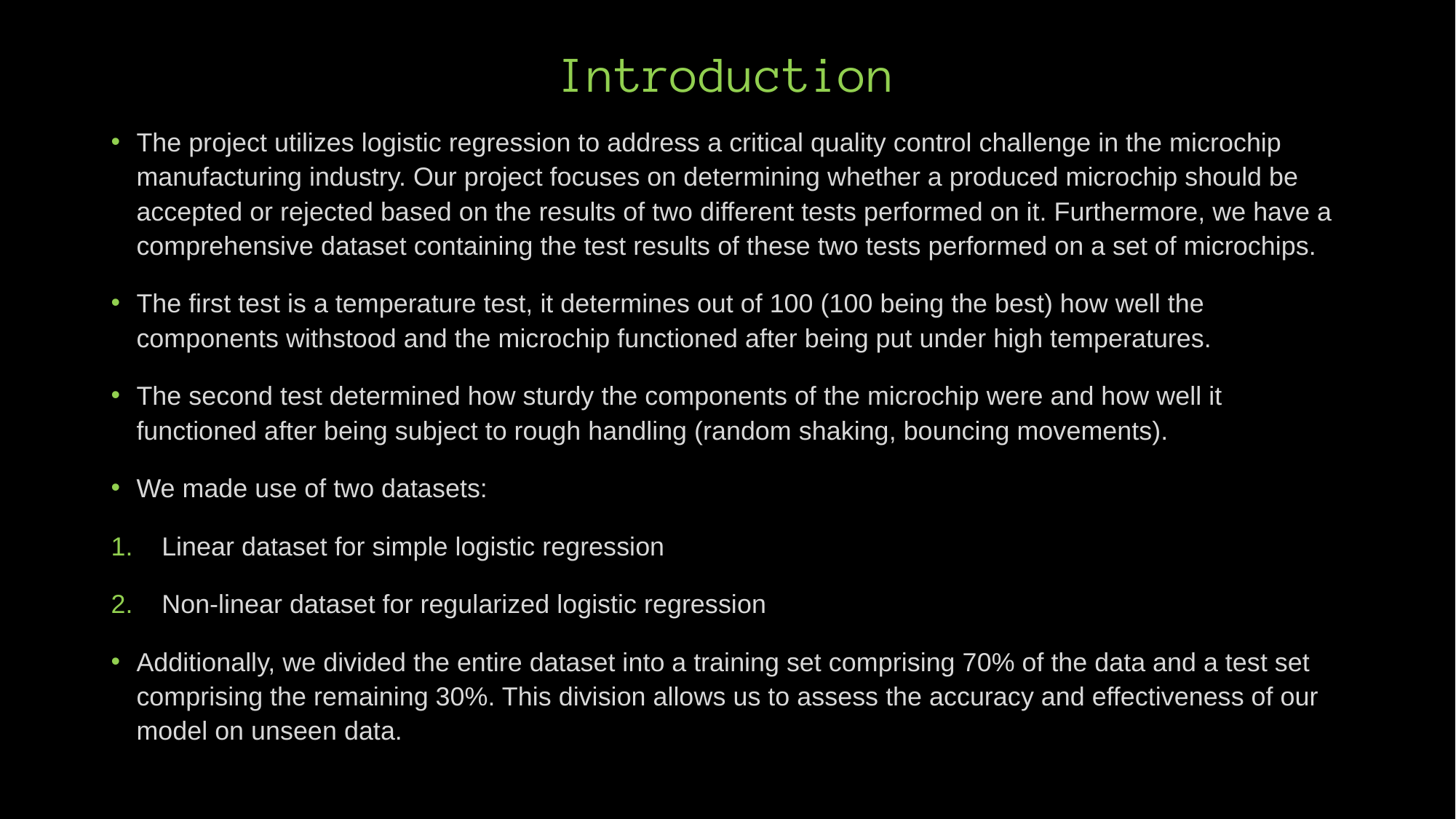

# Introduction
The project utilizes logistic regression to address a critical quality control challenge in the microchip manufacturing industry. Our project focuses on determining whether a produced microchip should be accepted or rejected based on the results of two different tests performed on it. Furthermore, we have a comprehensive dataset containing the test results of these two tests performed on a set of microchips.
The first test is a temperature test, it determines out of 100 (100 being the best) how well the components withstood and the microchip functioned after being put under high temperatures.
The second test determined how sturdy the components of the microchip were and how well it functioned after being subject to rough handling (random shaking, bouncing movements).
We made use of two datasets:
Linear dataset for simple logistic regression
Non-linear dataset for regularized logistic regression
Additionally, we divided the entire dataset into a training set comprising 70% of the data and a test set comprising the remaining 30%. This division allows us to assess the accuracy and effectiveness of our model on unseen data.